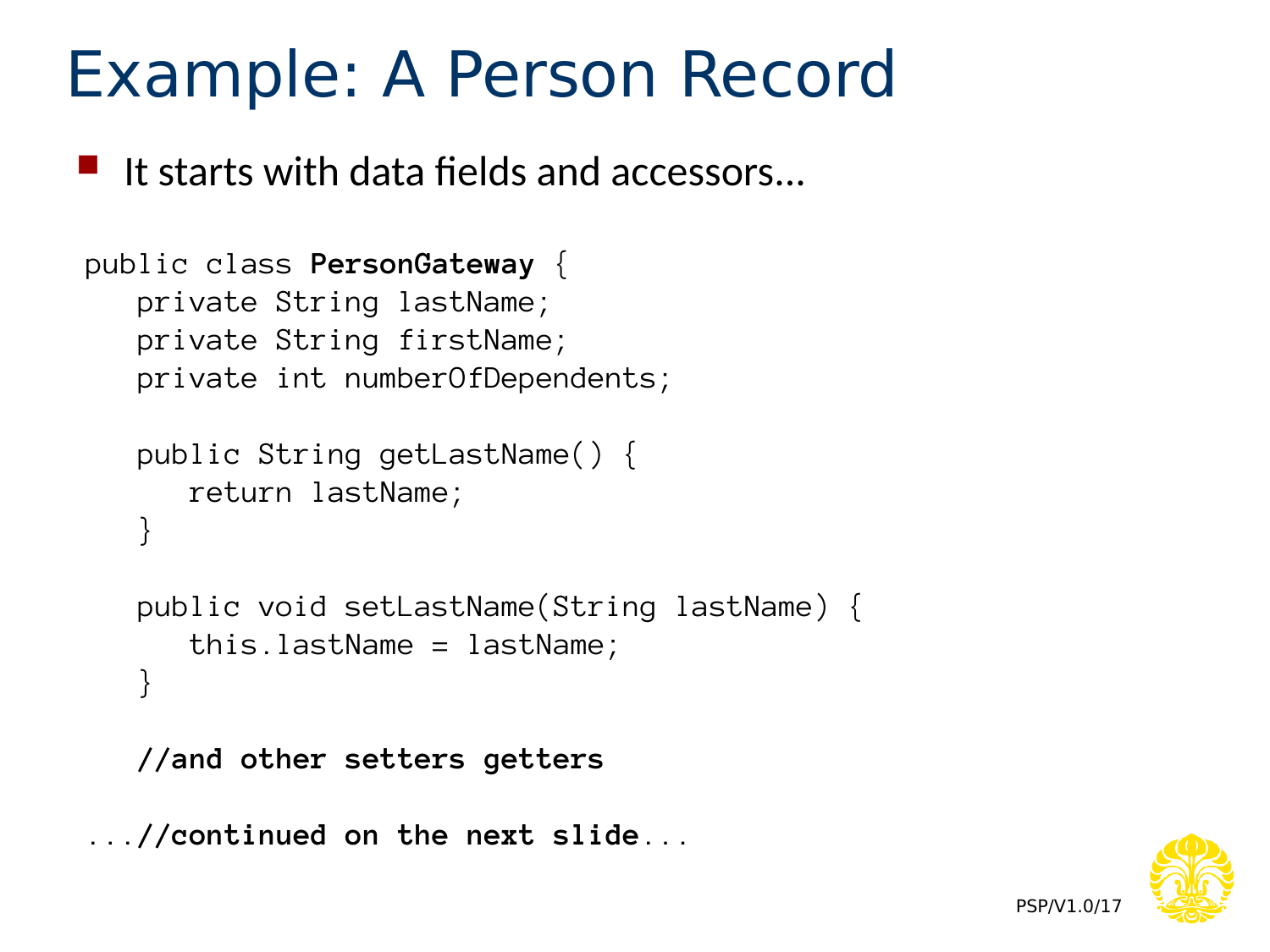

# Example: A Person Record
It starts with data fields and accessors...

public class PersonGateway {
   private String lastName;
   private String firstName;
   private int numberOfDependents;

   public String getLastName() {
      return lastName;
   }

   public void setLastName(String lastName) {
      this.lastName = lastName;
   }

   //and other setters getters

...//continued on the next slide...